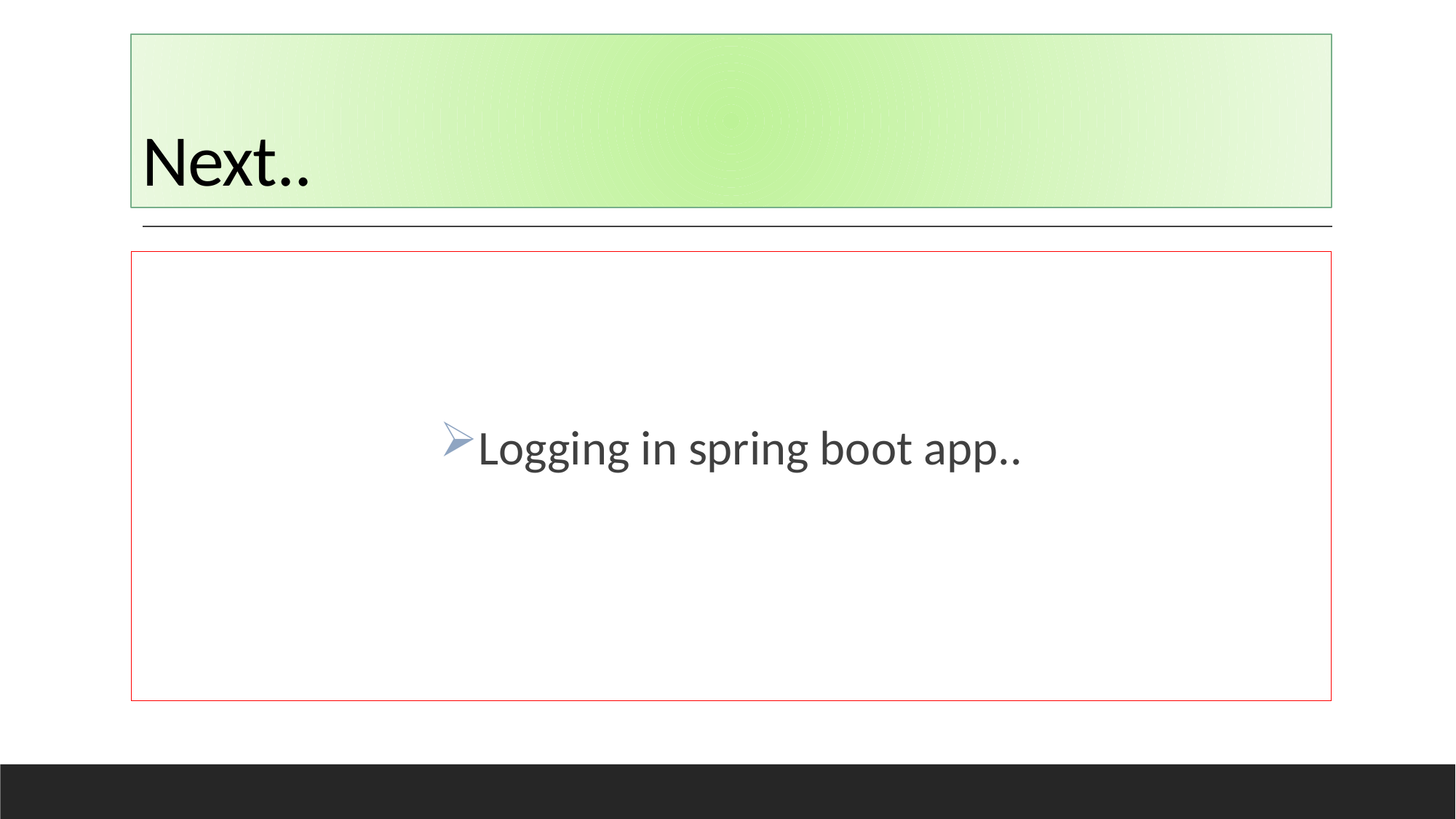

# Next..

Logging in spring boot app..